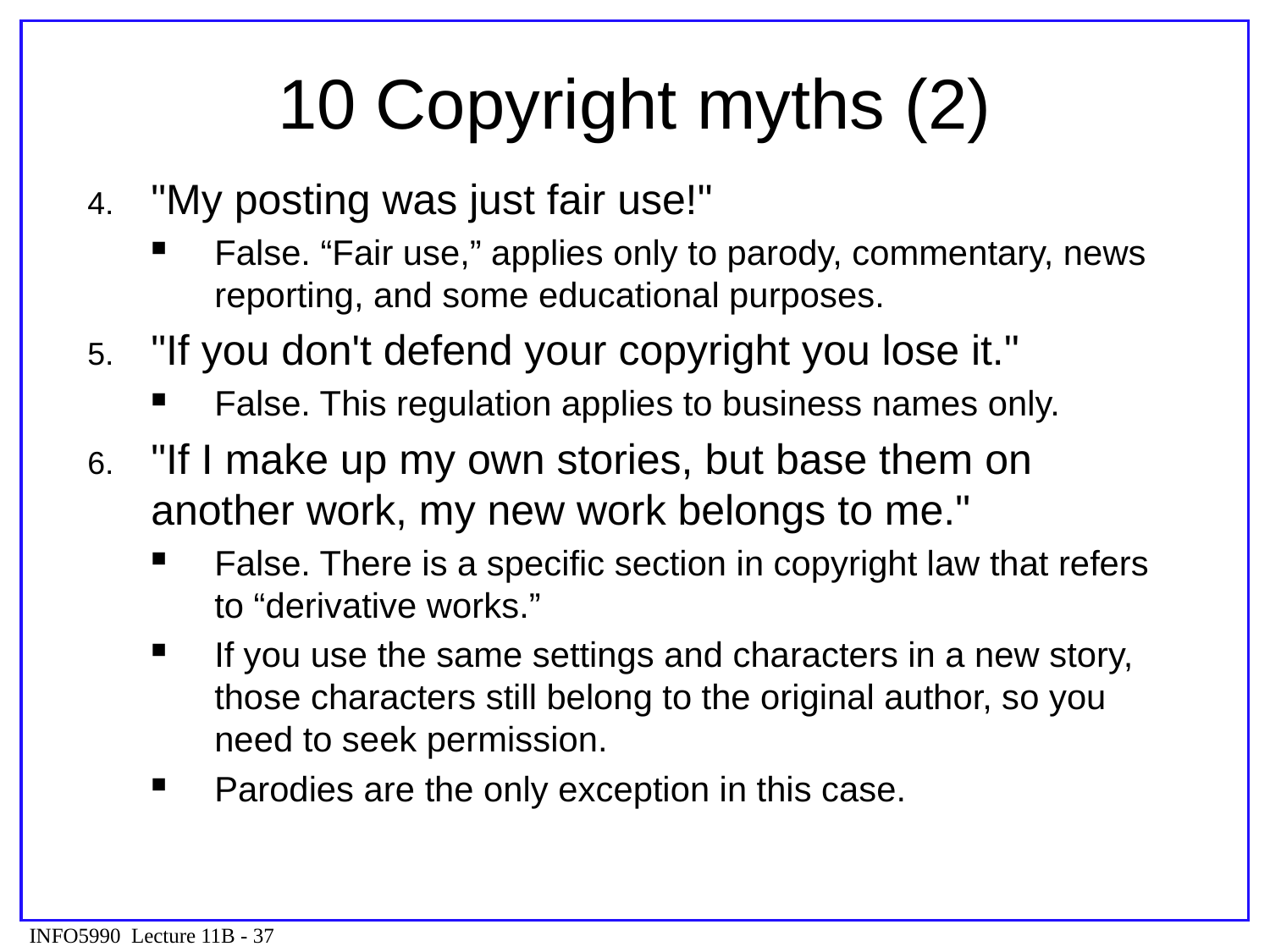

# 10 Copyright myths (2)
"My posting was just fair use!"
False. “Fair use,” applies only to parody, commentary, news reporting, and some educational purposes.
"If you don't defend your copyright you lose it."
False. This regulation applies to business names only.
"If I make up my own stories, but base them on another work, my new work belongs to me."
False. There is a specific section in copyright law that refers to “derivative works.”
If you use the same settings and characters in a new story, those characters still belong to the original author, so you need to seek permission.
Parodies are the only exception in this case.